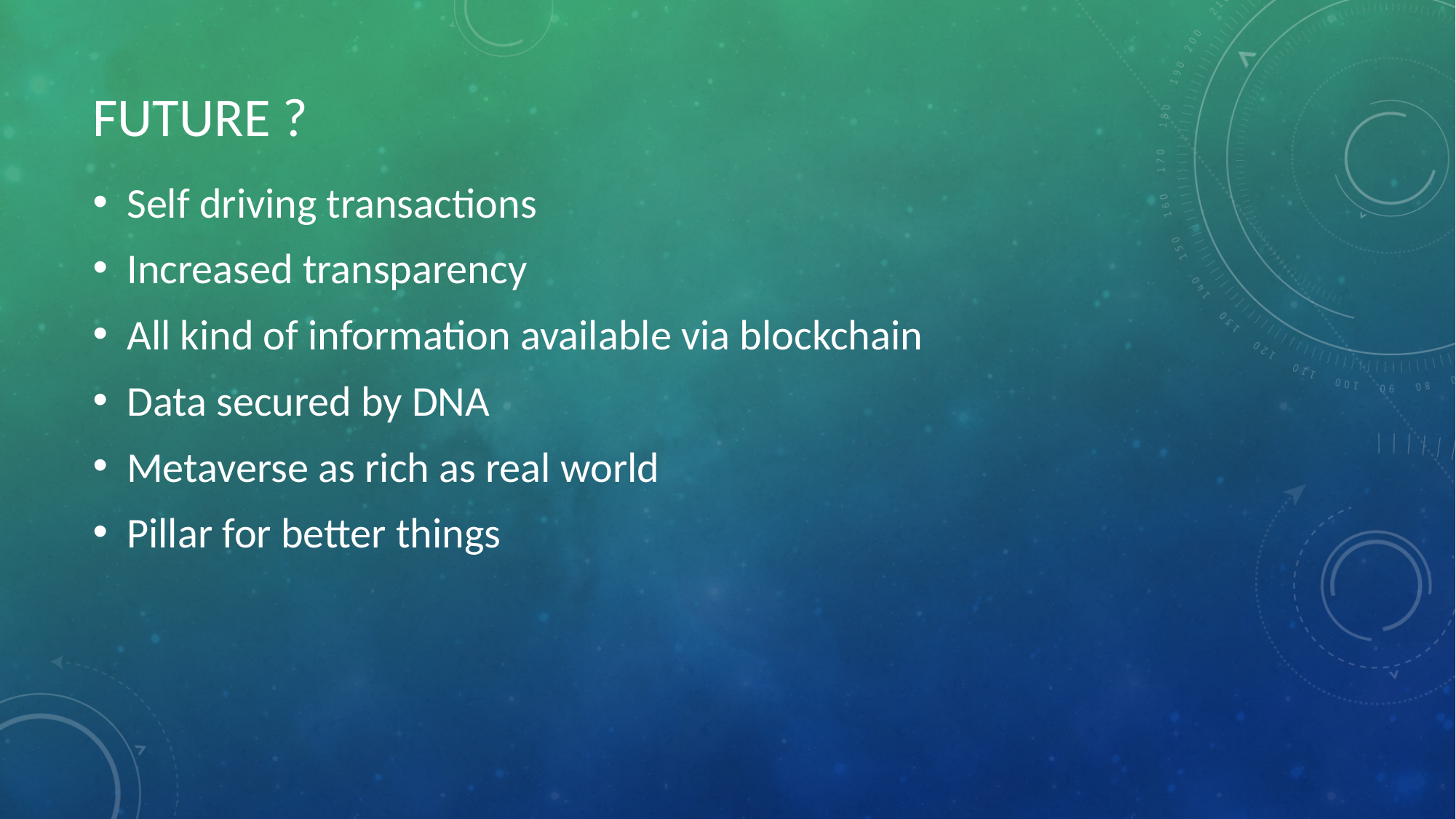

# Future ?
Self driving transactions
Increased transparency
All kind of information available via blockchain
Data secured by DNA
Metaverse as rich as real world
Pillar for better things